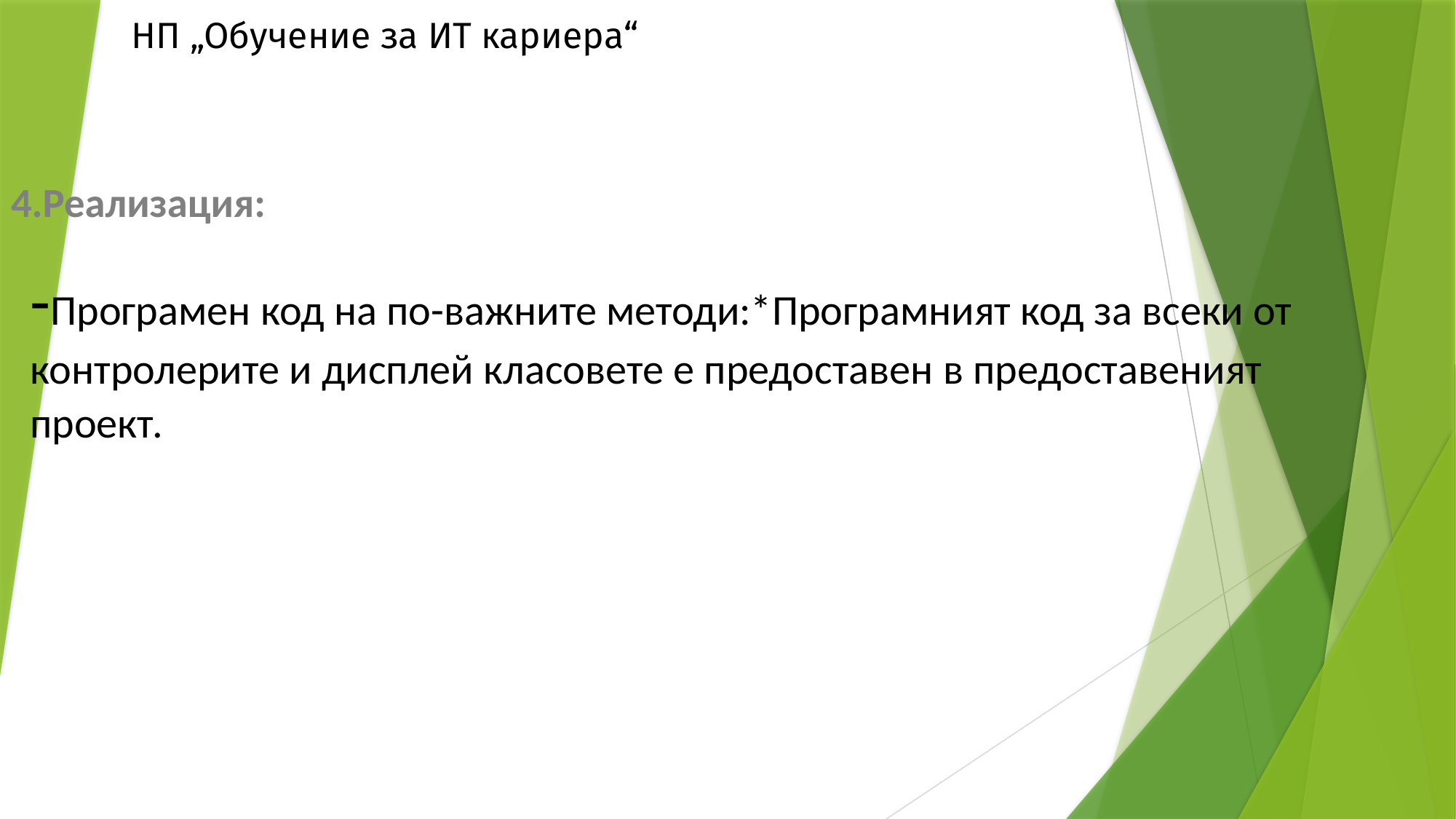

НП „Обучение за ИТ кариера“
4.Реализация:
-Програмен код на по-важните методи:*Програмният код за всеки от контролерите и дисплей класовете е предоставен в предоставеният проект.